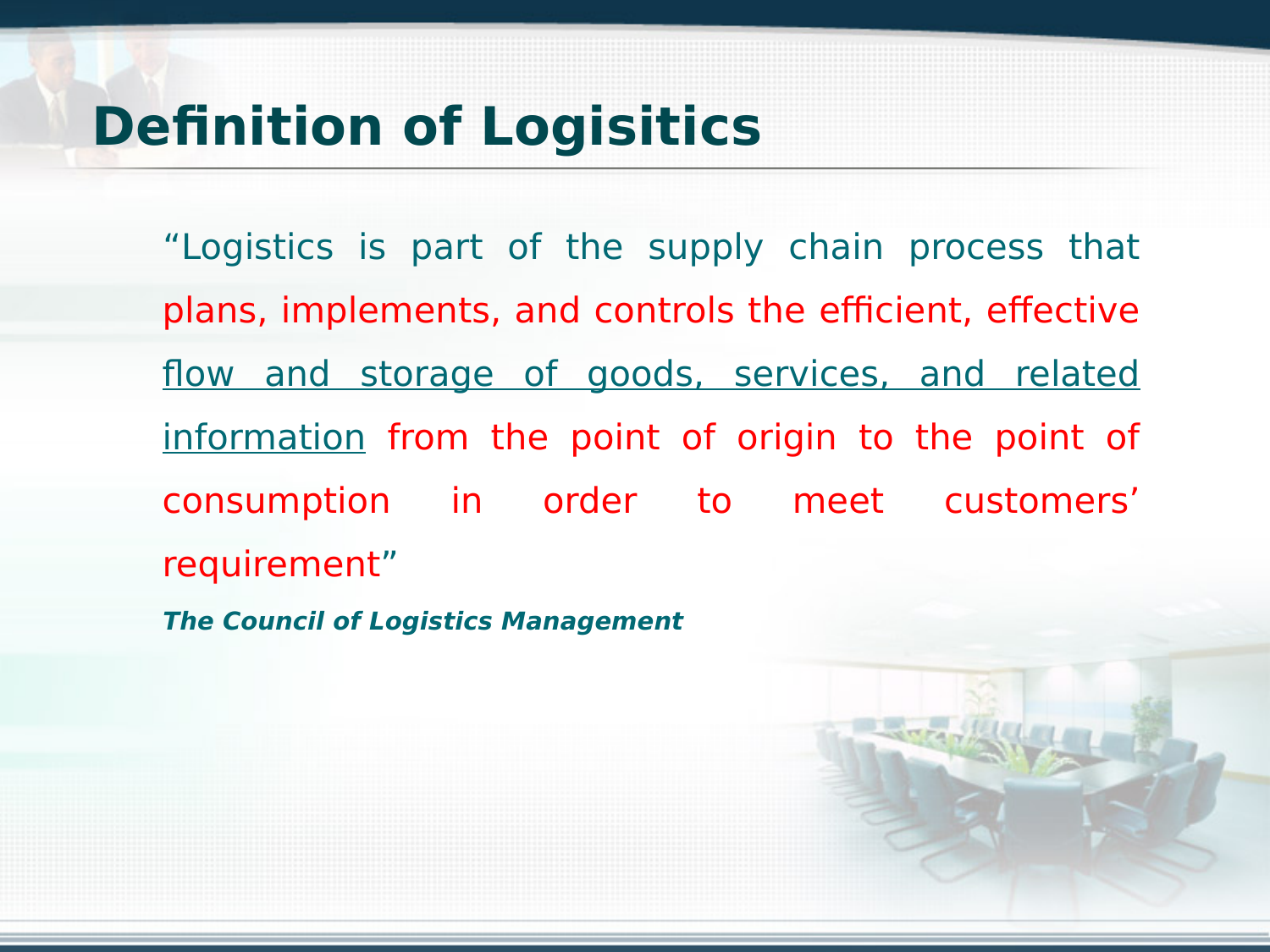

# Definition of Logisitics
“Logistics is part of the supply chain process that plans, implements, and controls the efficient, effective flow and storage of goods, services, and related information from the point of origin to the point of consumption in order to meet customers’ requirement”
The Council of Logistics Management